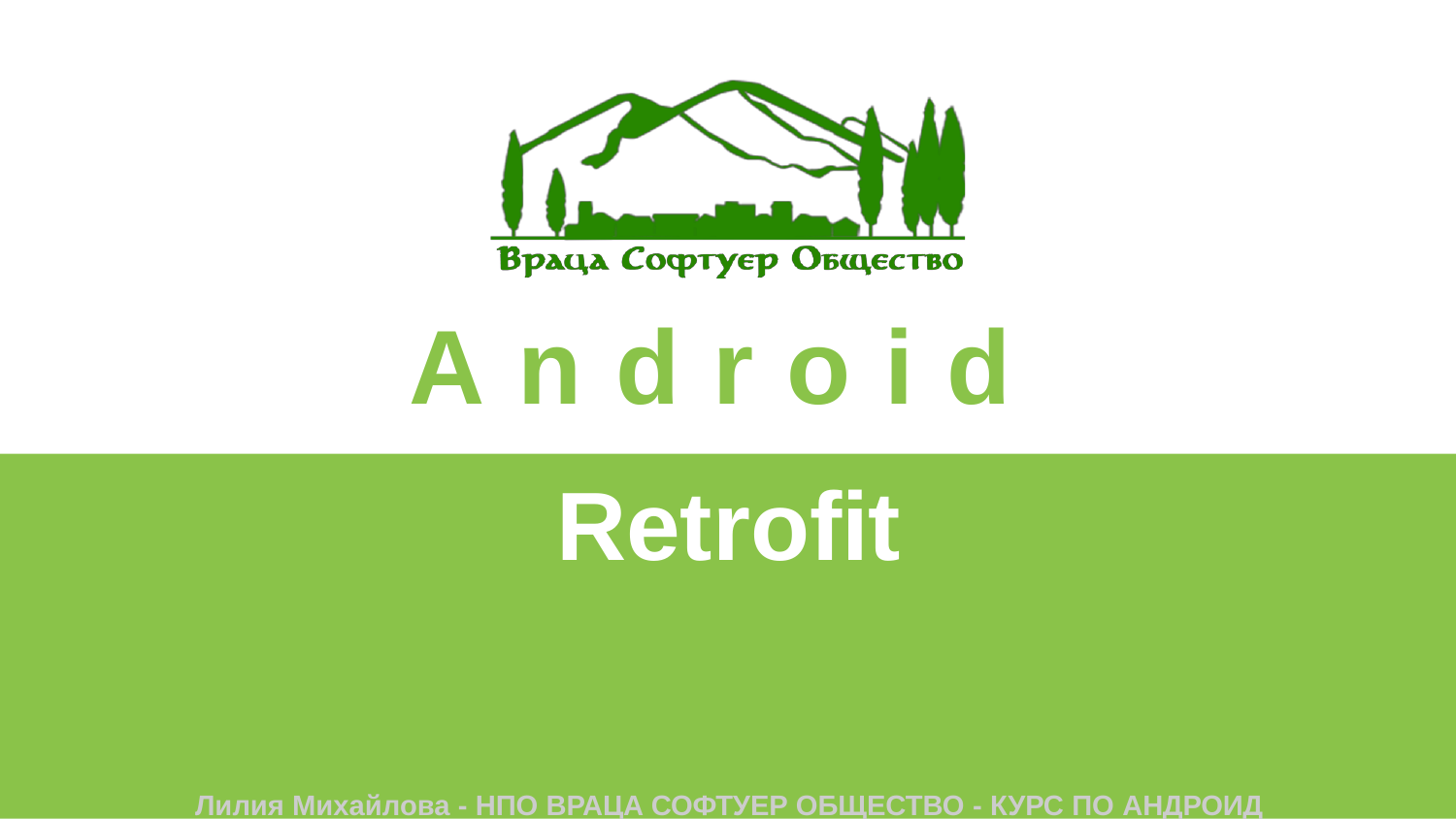

# Android

Retrofit
Лилия Михайлова - НПО ВРАЦА СОФТУЕР ОБЩЕСТВО - КУРС ПО АНДРОИД